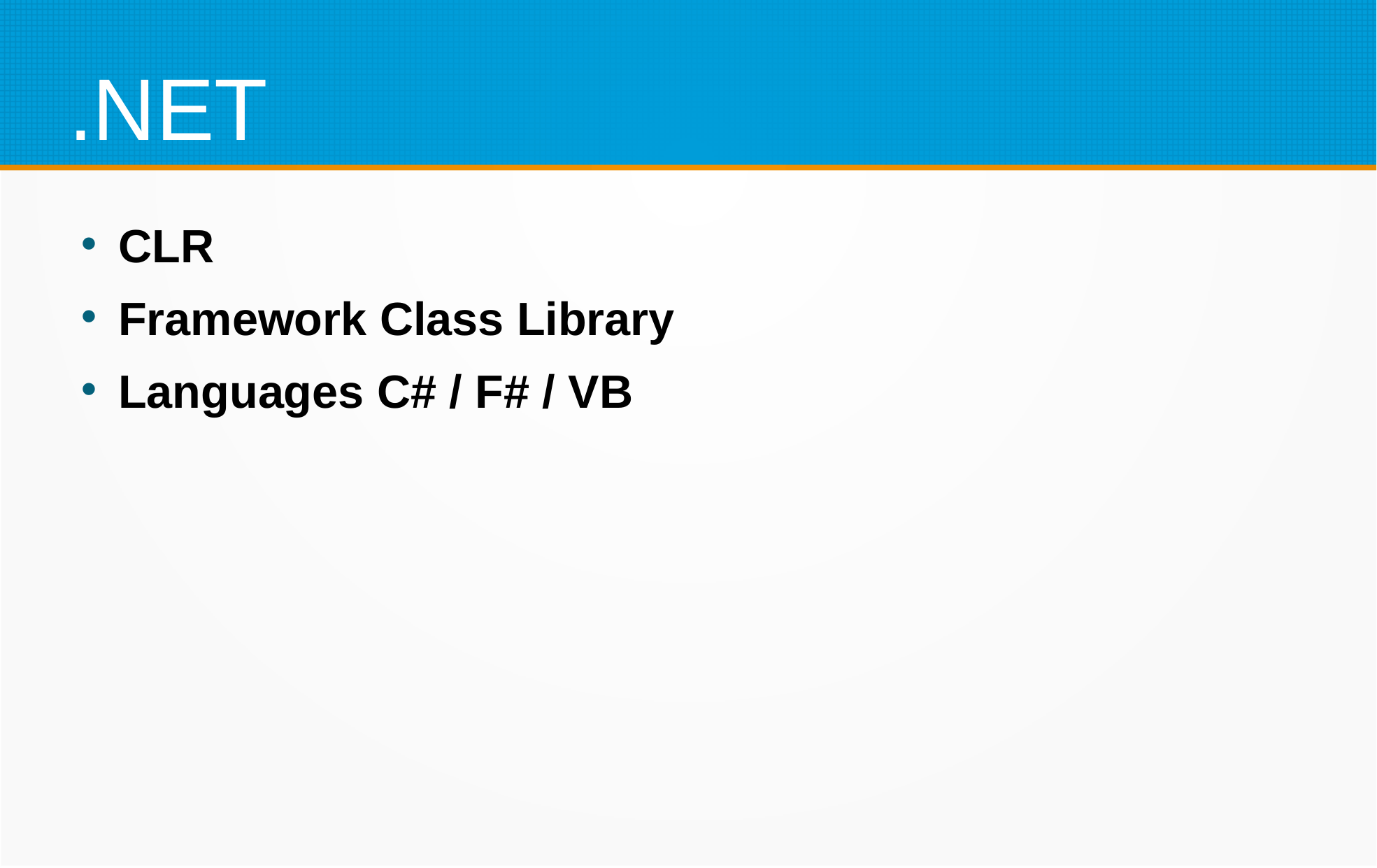

.NET
CLR
Framework Class Library
Languages C# / F# / VB